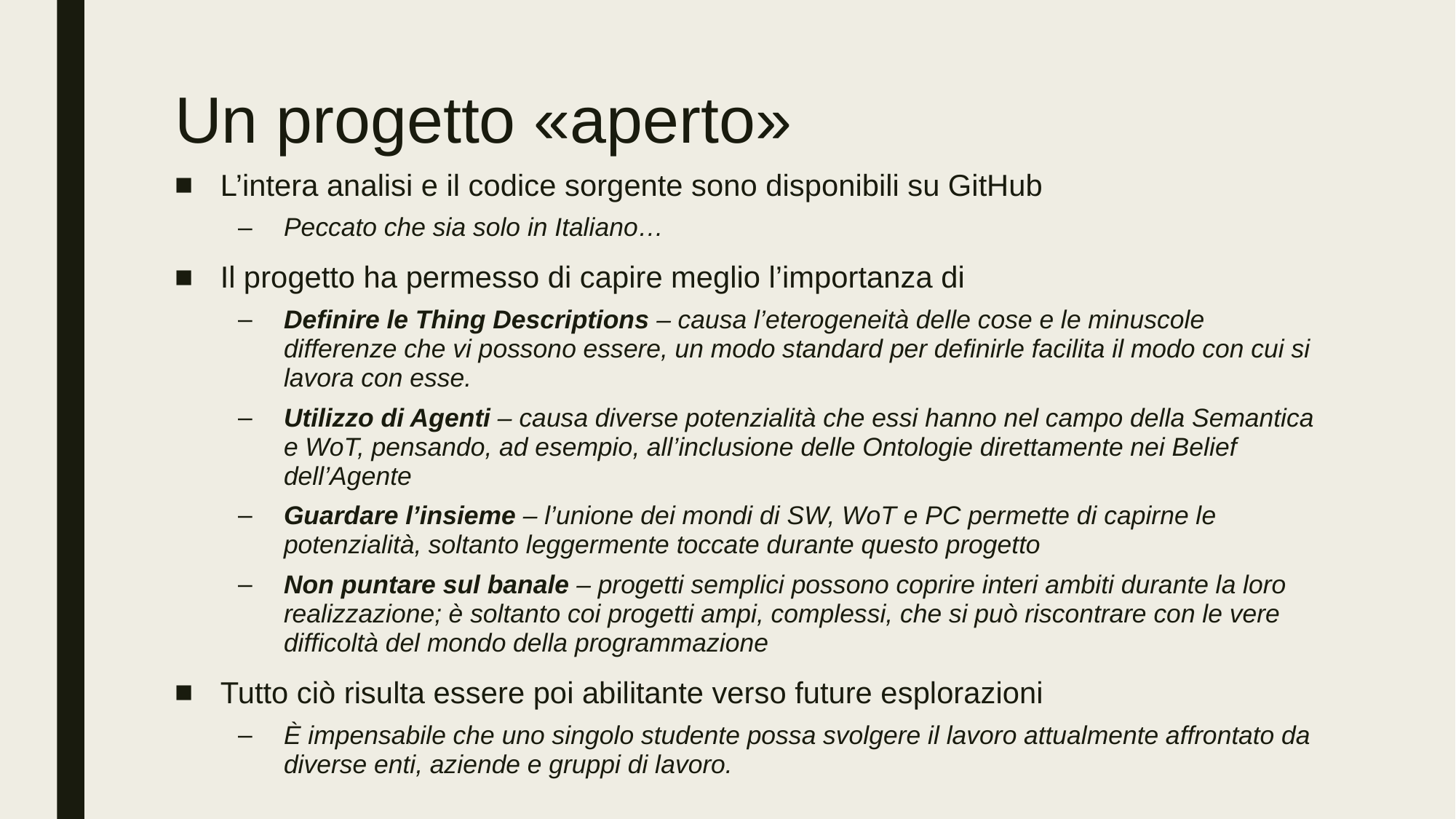

# Un progetto «aperto»
L’intera analisi e il codice sorgente sono disponibili su GitHub
Peccato che sia solo in Italiano…
Il progetto ha permesso di capire meglio l’importanza di
Definire le Thing Descriptions – causa l’eterogeneità delle cose e le minuscole differenze che vi possono essere, un modo standard per definirle facilita il modo con cui si lavora con esse.
Utilizzo di Agenti – causa diverse potenzialità che essi hanno nel campo della Semantica e WoT, pensando, ad esempio, all’inclusione delle Ontologie direttamente nei Belief dell’Agente
Guardare l’insieme – l’unione dei mondi di SW, WoT e PC permette di capirne le potenzialità, soltanto leggermente toccate durante questo progetto
Non puntare sul banale – progetti semplici possono coprire interi ambiti durante la loro realizzazione; è soltanto coi progetti ampi, complessi, che si può riscontrare con le vere difficoltà del mondo della programmazione
Tutto ciò risulta essere poi abilitante verso future esplorazioni
È impensabile che uno singolo studente possa svolgere il lavoro attualmente affrontato da diverse enti, aziende e gruppi di lavoro.